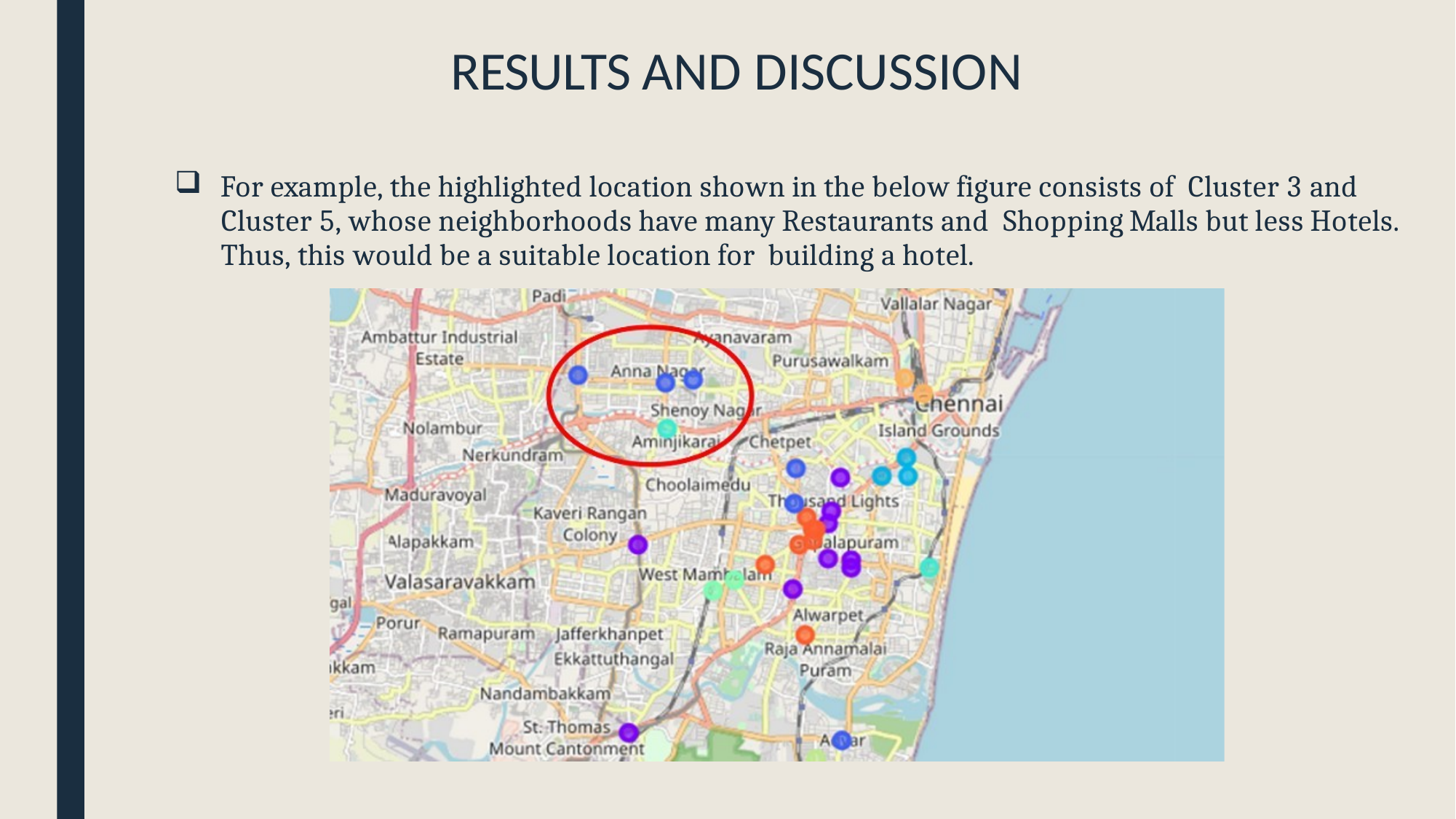

# RESULTS AND DISCUSSION
For example, the highlighted location shown in the below figure consists of  Cluster 3 and Cluster 5, whose neighborhoods have many Restaurants and  Shopping Malls but less Hotels. Thus, this would be a suitable location for  building a hotel.